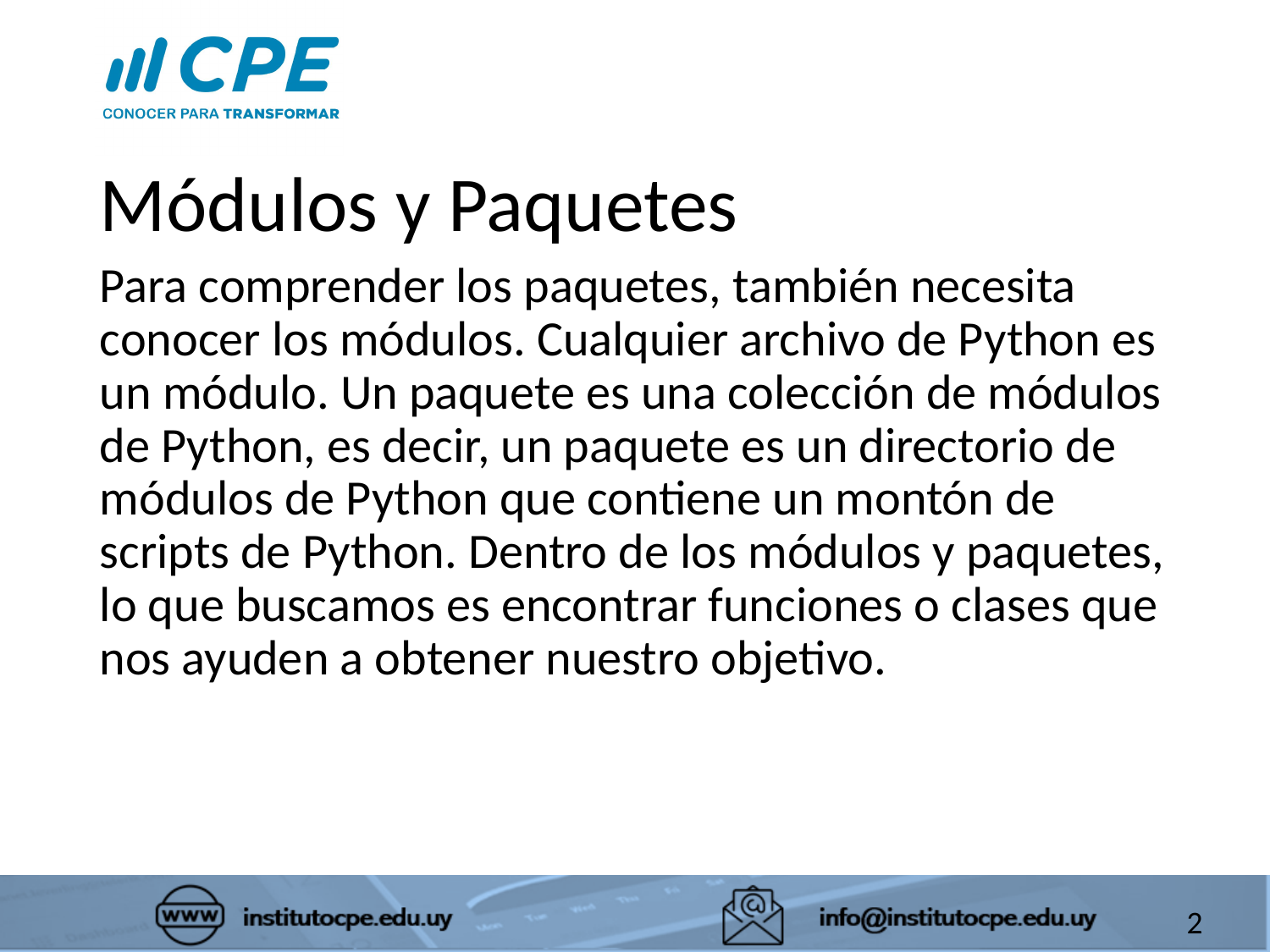

# Módulos y Paquetes
Para comprender los paquetes, también necesita conocer los módulos. Cualquier archivo de Python es un módulo. Un paquete es una colección de módulos de Python, es decir, un paquete es un directorio de módulos de Python que contiene un montón de scripts de Python. Dentro de los módulos y paquetes, lo que buscamos es encontrar funciones o clases que nos ayuden a obtener nuestro objetivo.
2